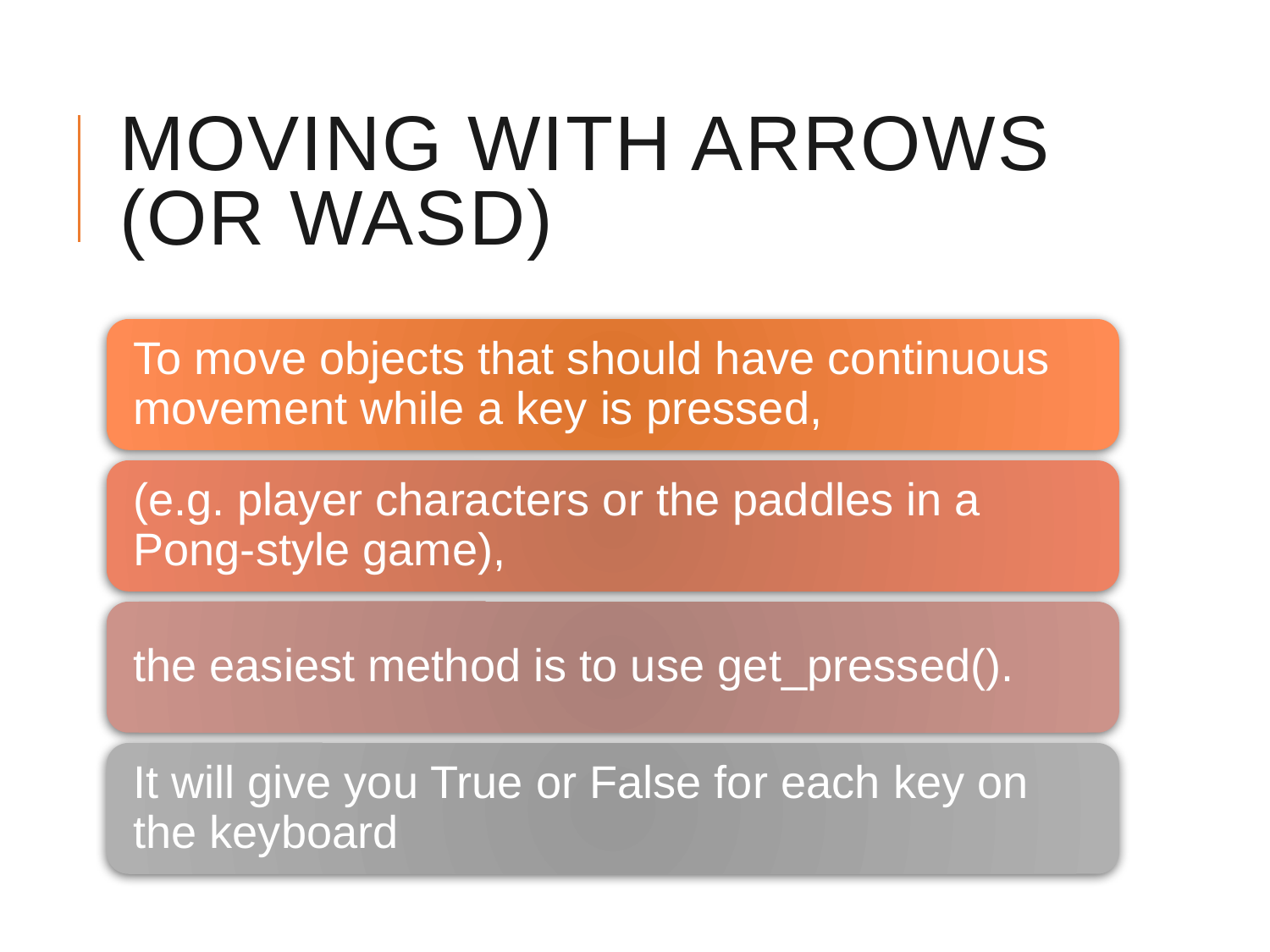

# Moving with Arrows (or WASD)
To move objects that should have continuous movement while a key is pressed,
(e.g. player characters or the paddles in a Pong-style game),
the easiest method is to use get_pressed().
It will give you True or False for each key on the keyboard